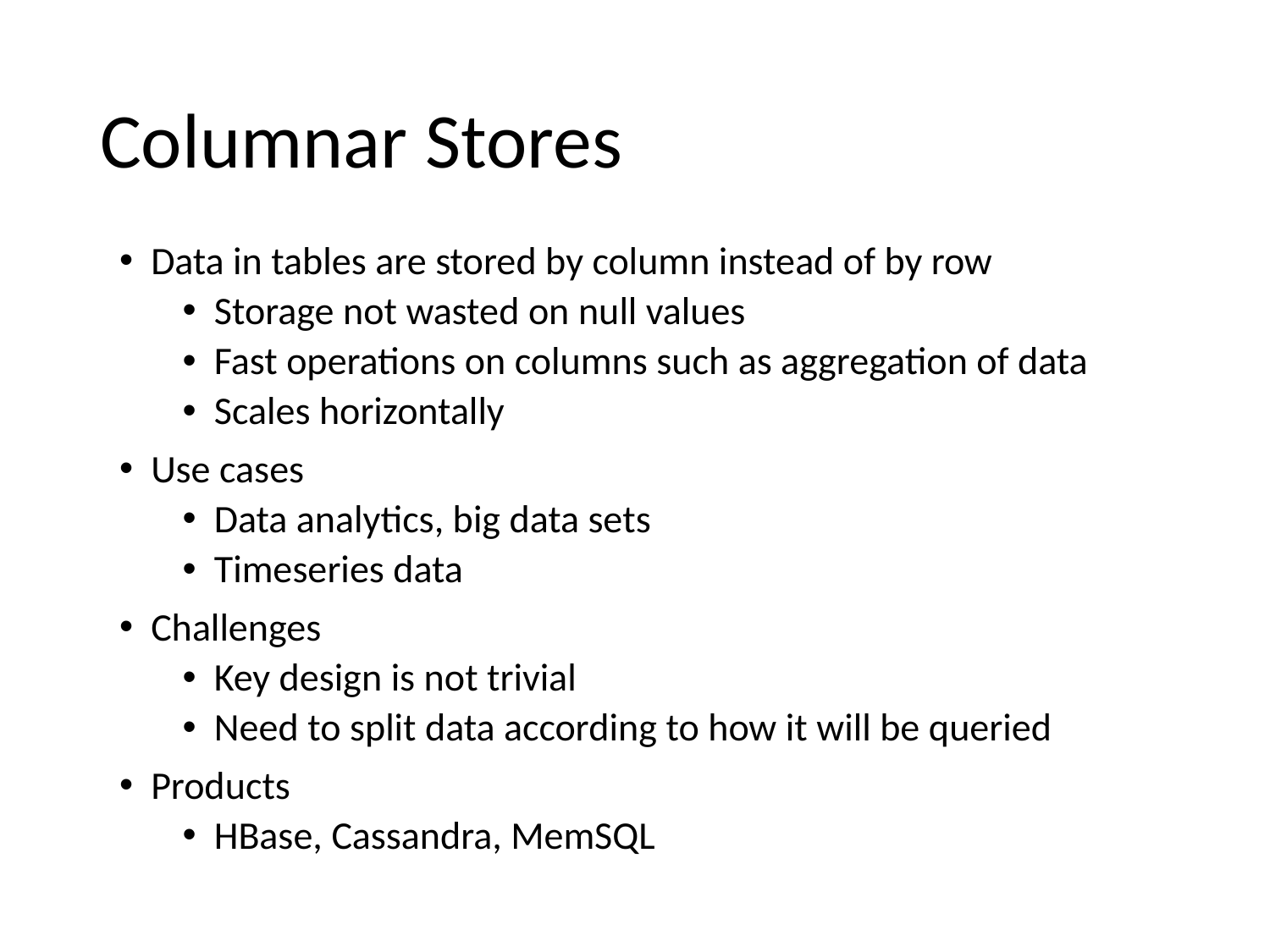

# Columnar Stores
Data in tables are stored by column instead of by row
Storage not wasted on null values
Fast operations on columns such as aggregation of data
Scales horizontally
Use cases
Data analytics, big data sets
Timeseries data
Challenges
Key design is not trivial
Need to split data according to how it will be queried
Products
HBase, Cassandra, MemSQL